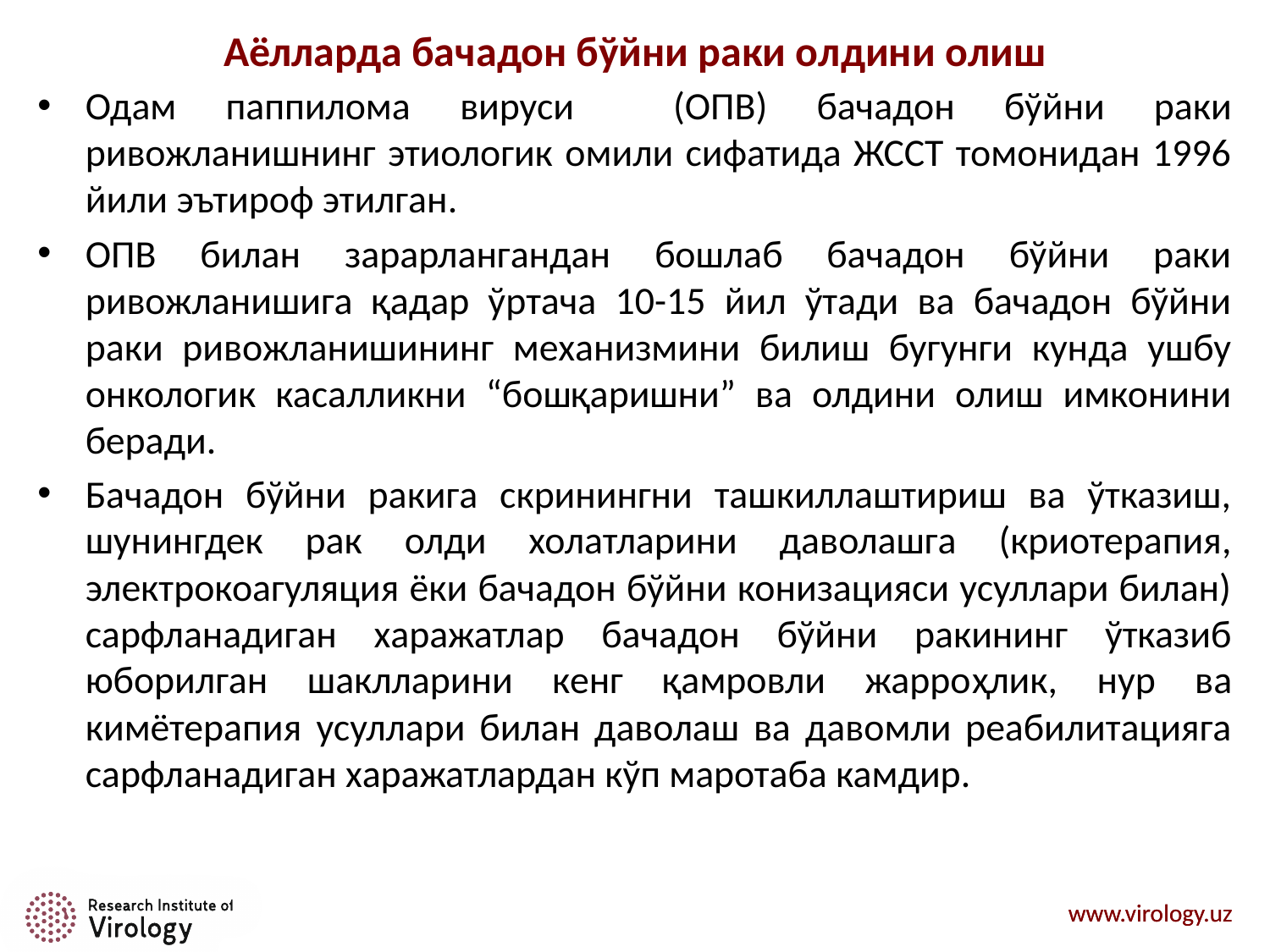

# Аёлларда бачадон бўйни раки олдини олиш
Одам паппилома вируси  (ОПВ) бачадон бўйни раки ривожланишнинг этиологик омили сифатида ЖССТ томонидан 1996 йили эътироф этилган.
ОПВ билан зарарлангандан бошлаб бачадон бўйни раки ривожланишига қадар ўртача 10-15 йил ўтади ва бачадон бўйни раки ривожланишининг механизмини билиш бугунги кунда ушбу онкологик касалликни “бошқаришни” ва олдини олиш имконини беради.
Бачадон бўйни ракига скринингни ташкиллаштириш ва ўтказиш, шунингдек рак олди холатларини даволашга (криотерапия, электрокоагуляция ёки бачадон бўйни конизацияси усуллари билан) сарфланадиган харажатлар бачадон бўйни ракининг ўтказиб юборилган шаклларини кенг қамровли жарроҳлик, нур ва кимётерапия усуллари билан даволаш ва давомли реабилитацияга сарфланадиган харажатлардан кўп маротаба камдир.